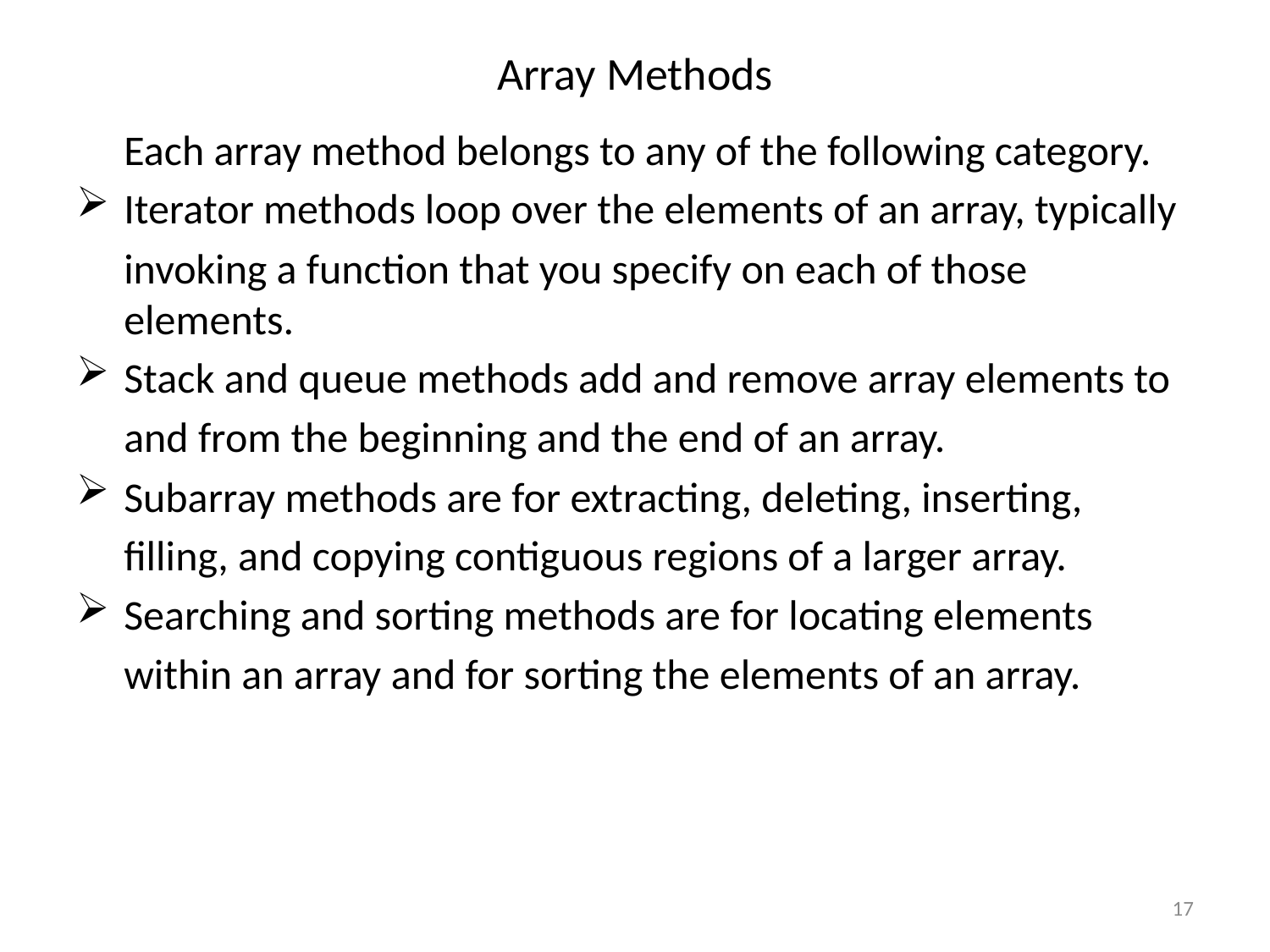

# Array Methods
	Each array method belongs to any of the following category.
Iterator methods loop over the elements of an array, typically
	invoking a function that you specify on each of those elements.
Stack and queue methods add and remove array elements to
	and from the beginning and the end of an array.
Subarray methods are for extracting, deleting, inserting,
	filling, and copying contiguous regions of a larger array.
Searching and sorting methods are for locating elements
	within an array and for sorting the elements of an array.
17